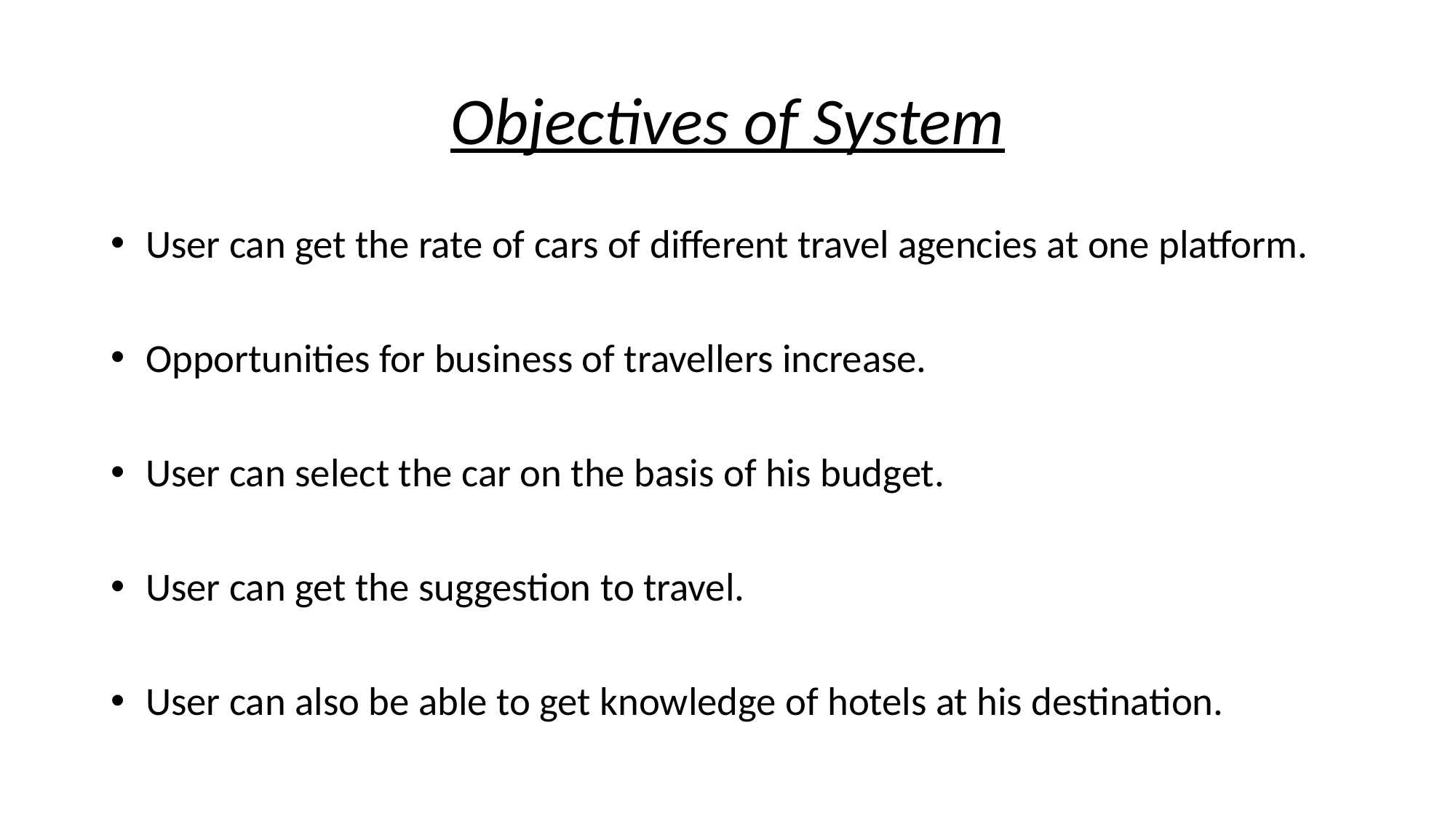

# Objectives of System
User can get the rate of cars of different travel agencies at one platform.

Opportunities for business of travellers increase.

User can select the car on the basis of his budget.

User can get the suggestion to travel.

User can also be able to get knowledge of hotels at his destination.